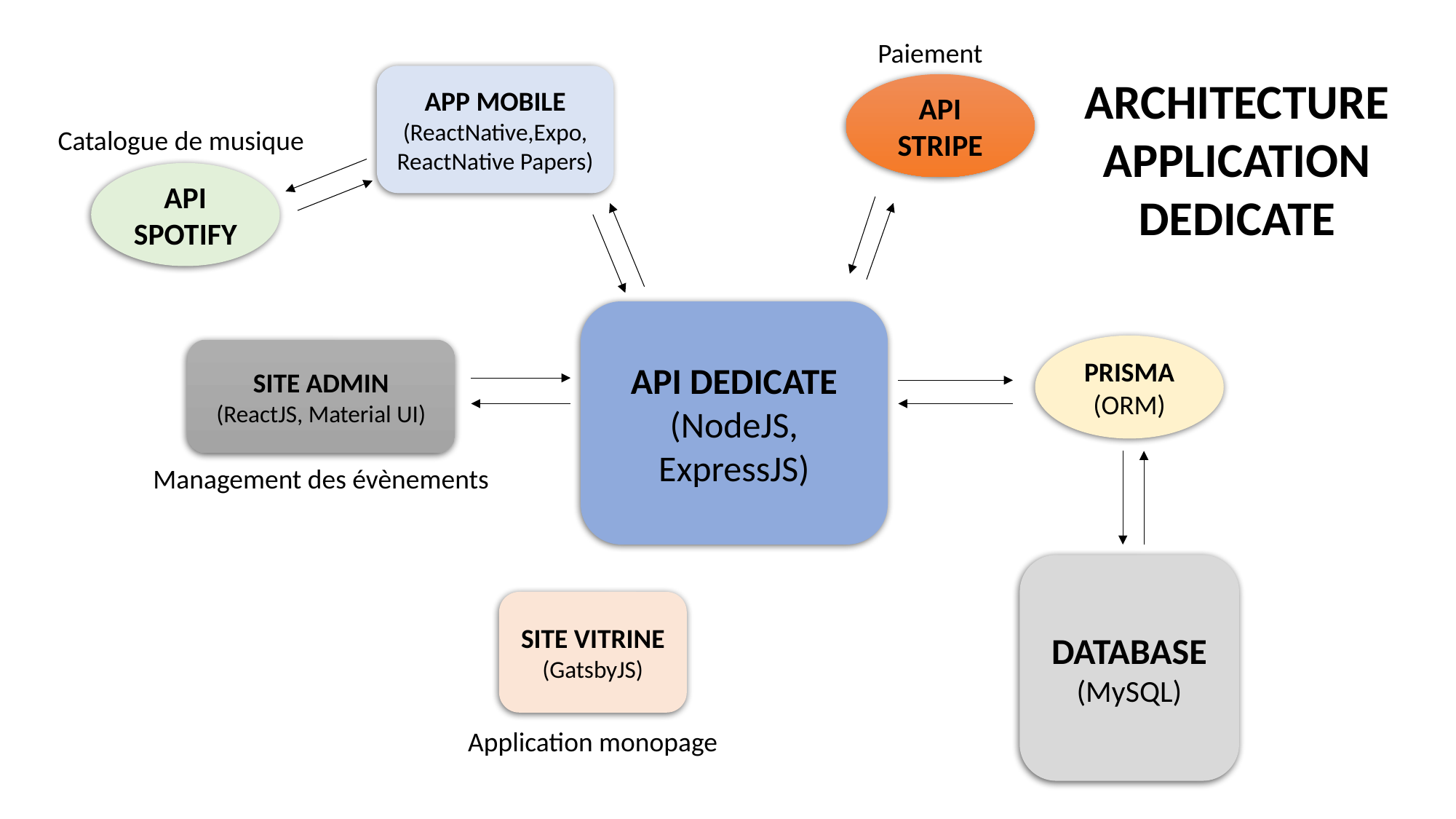

Paiement
ARCHITECTURE APPLICATION DEDICATE
APP MOBILE
(ReactNative,Expo, ReactNative Papers)
API STRIPE
Catalogue de musique
API SPOTIFY
API DEDICATE
(NodeJS, ExpressJS)
PRISMA (ORM)
SITE ADMIN
(ReactJS, Material UI)
Management des évènements
DATABASE
(MySQL)
SITE VITRINE
(GatsbyJS)
Application monopage